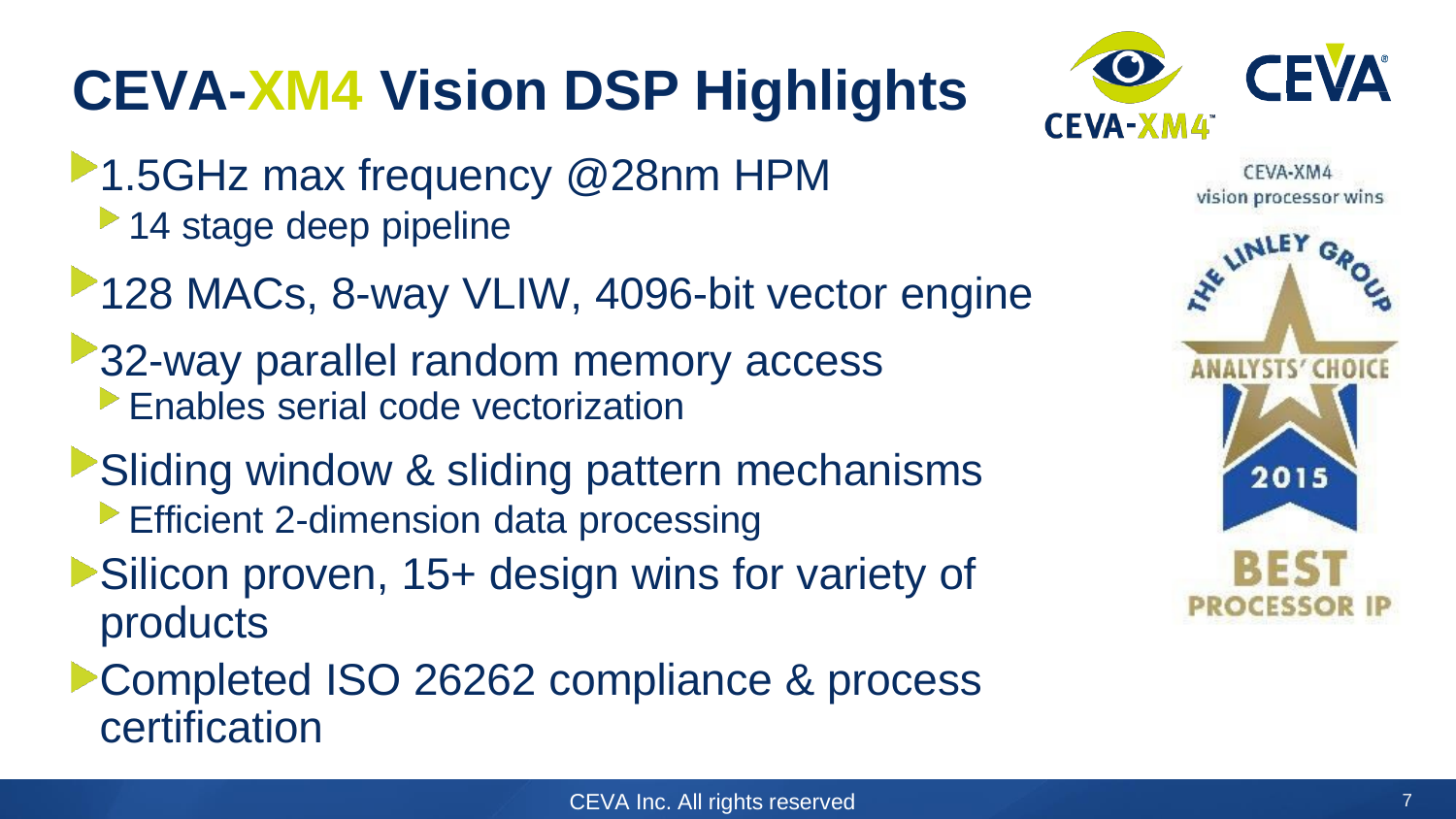

# CEVA-XM4 Vision DSP Highlights

1.5GHz max frequency @28nm HPM
14 stage deep pipeline
128 MACs, 8-way VLIW, 4096-bit vector engine 32-way parallel random memory access
Enables serial code vectorization
Sliding window & sliding pattern mechanisms
Efficient 2-dimension data processing
Silicon proven, 15+ design wins for variety of
products
Completed ISO 26262 compliance & process
certification

CEVA Inc. All rights reserved
7